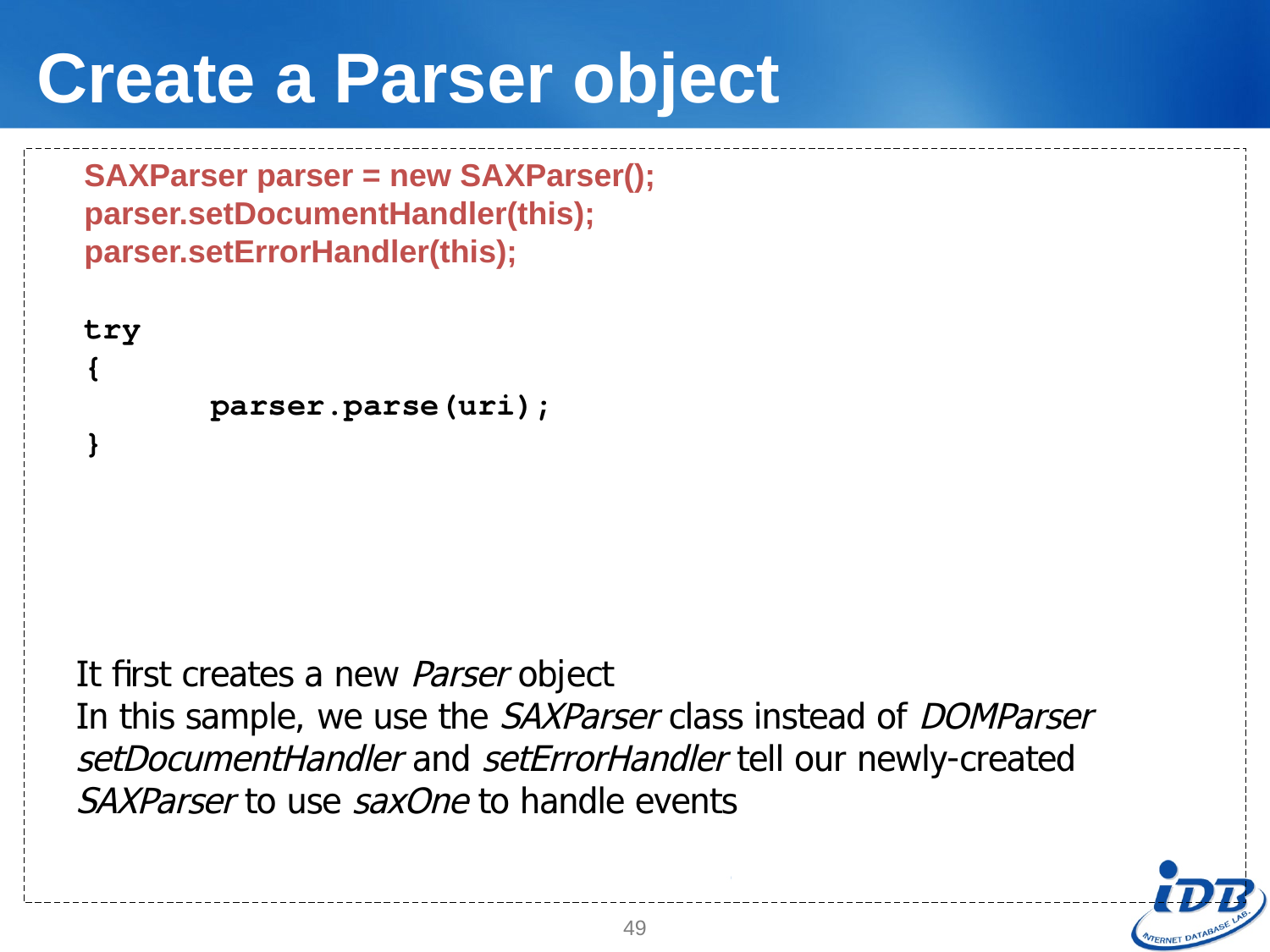

# Create a Parser object
	SAXParser parser = new SAXParser();
parser.setDocumentHandler(this);
parser.setErrorHandler(this);
try
{
	parser.parse(uri);
}
It first creates a new Parser object
In this sample, we use the SAXParser class instead of DOMParser
setDocumentHandler and setErrorHandler tell our newly-created SAXParser to use saxOne to handle events

49